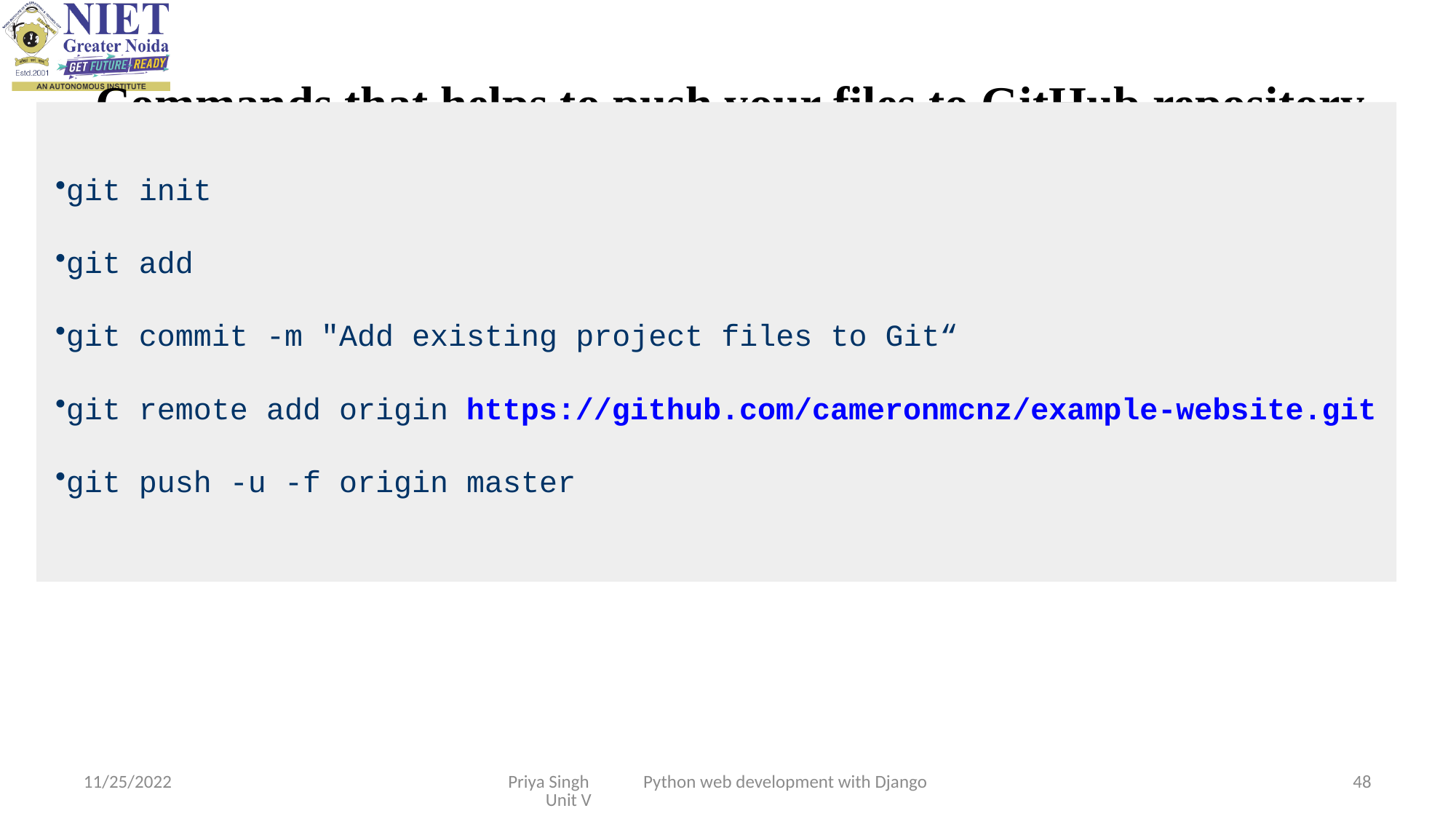

# Commands that helps to push your files to GitHub repository

git init

git add

git commit -m "Add existing project files to Git“

git remote add origin https://github.com/cameronmcnz/example-website.git

git push -u -f origin master

11/25/2022
Priya Singh             Python web development with Django             Unit V
48